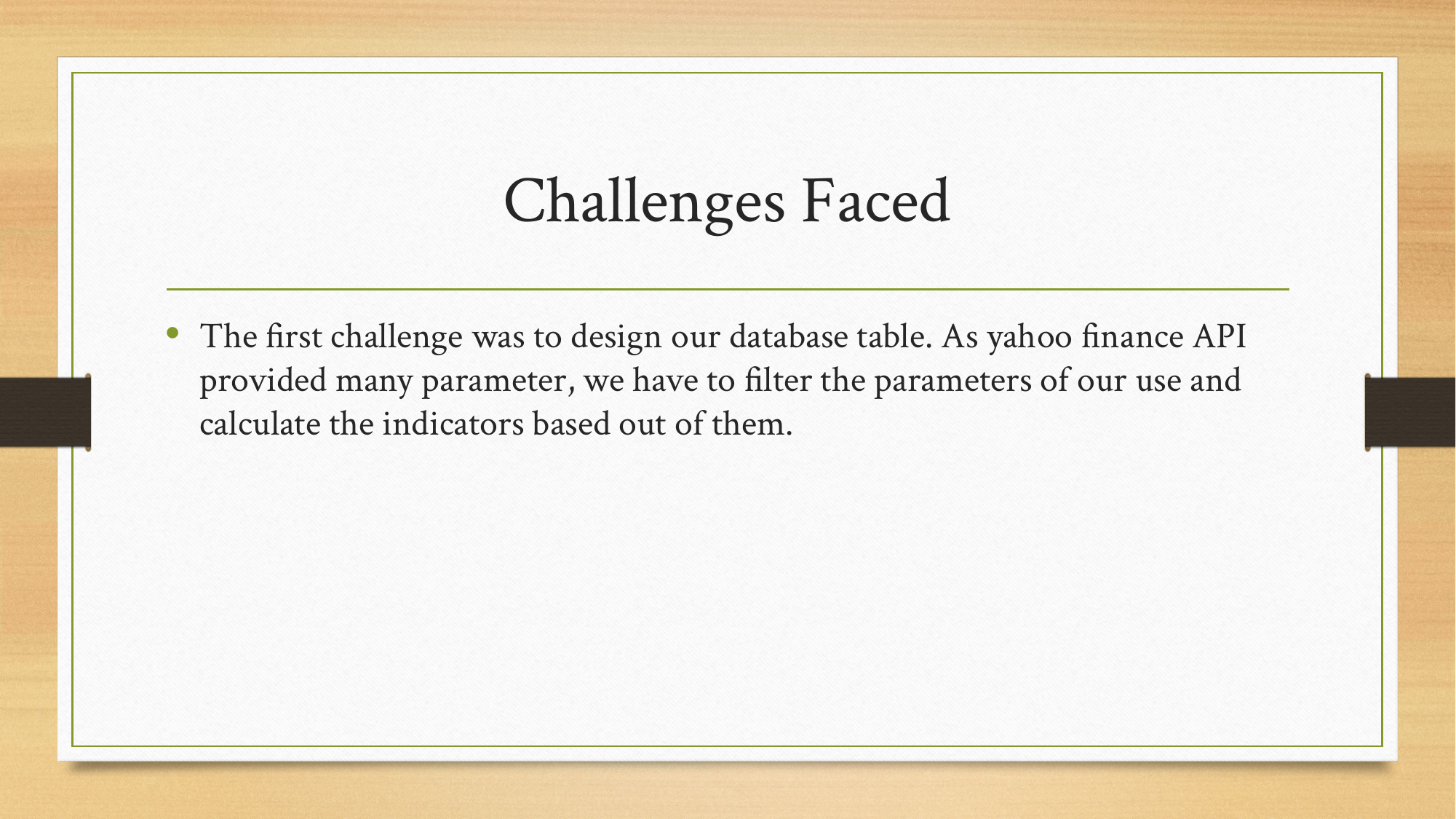

# Challenges Faced
The first challenge was to design our database table. As yahoo finance API provided many parameter, we have to filter the parameters of our use and calculate the indicators based out of them.